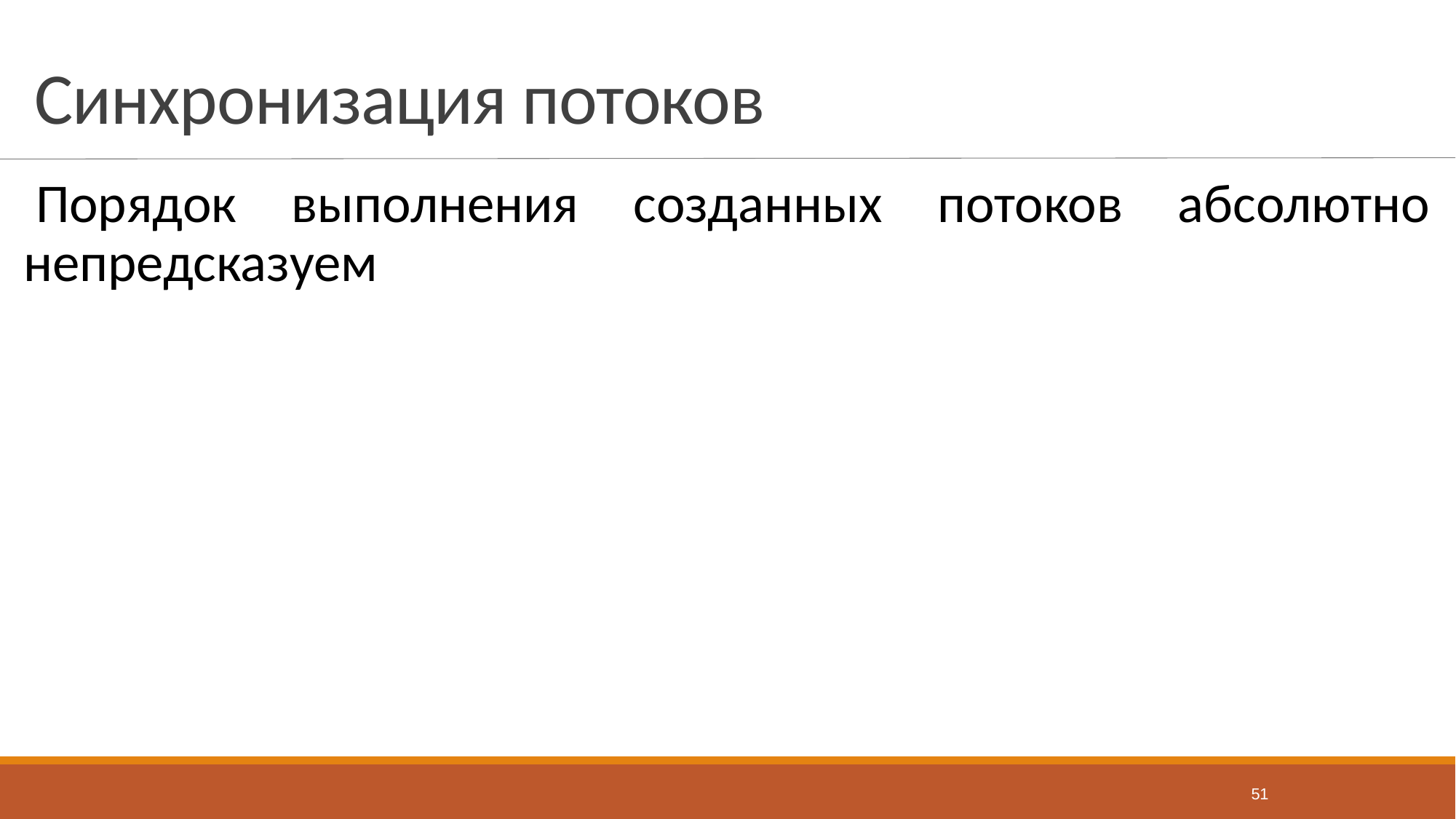

# Синхронизация потоков
Порядок выполнения созданных потоков абсолютно непредсказуем
51